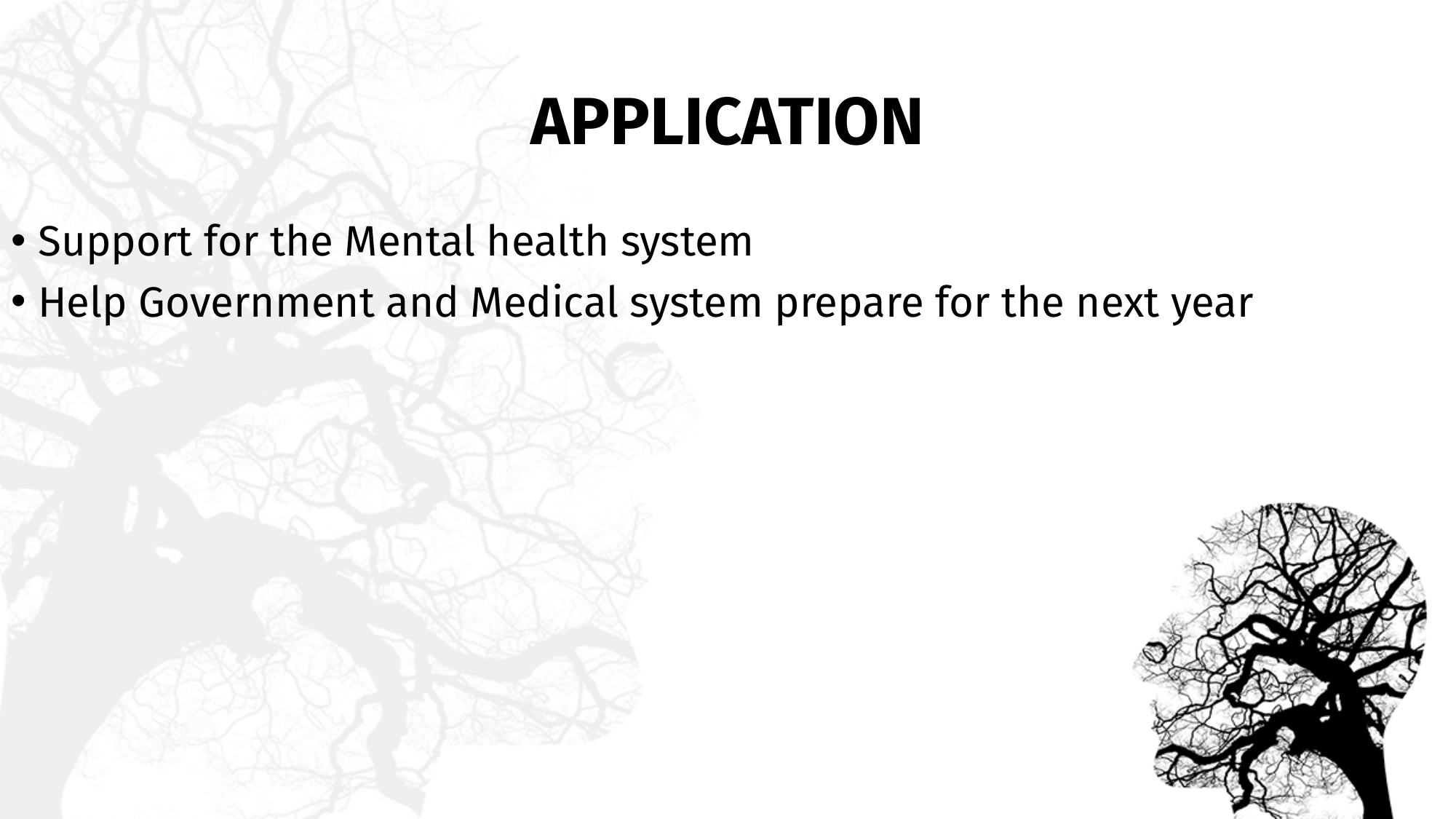

# APPLICATION
Support for the Mental health system
Help Government and Medical system prepare for the next year